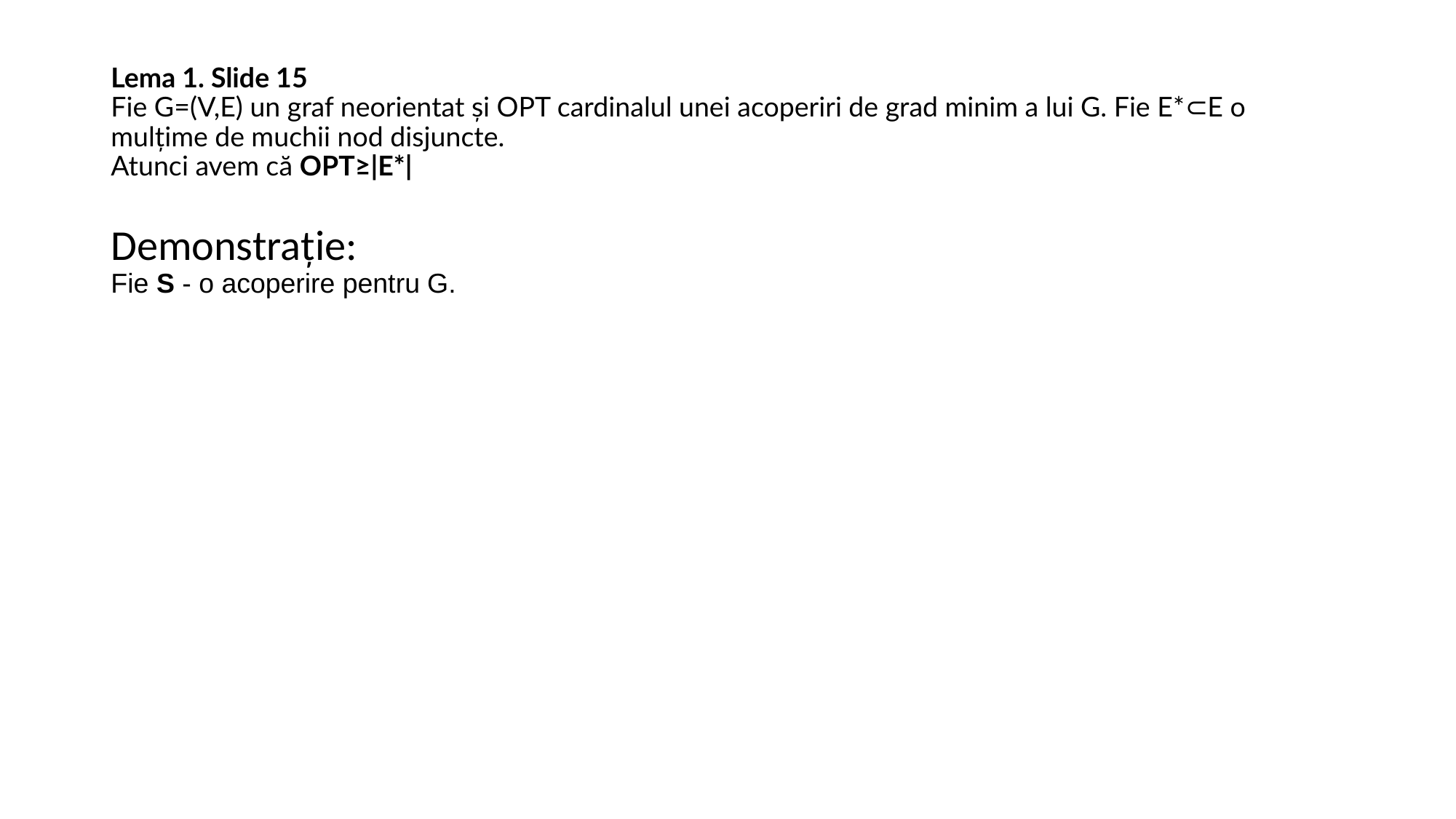

# Lema 1. Slide 15 Fie G=(V,E) un graf neorientat și OPT cardinalul unei acoperiri de grad minim a lui G. Fie E*⊂E o mulțime de muchii nod disjuncte. Atunci avem că OPT≥|E*|
Demonstrație:
Fie S - o acoperire pentru G.